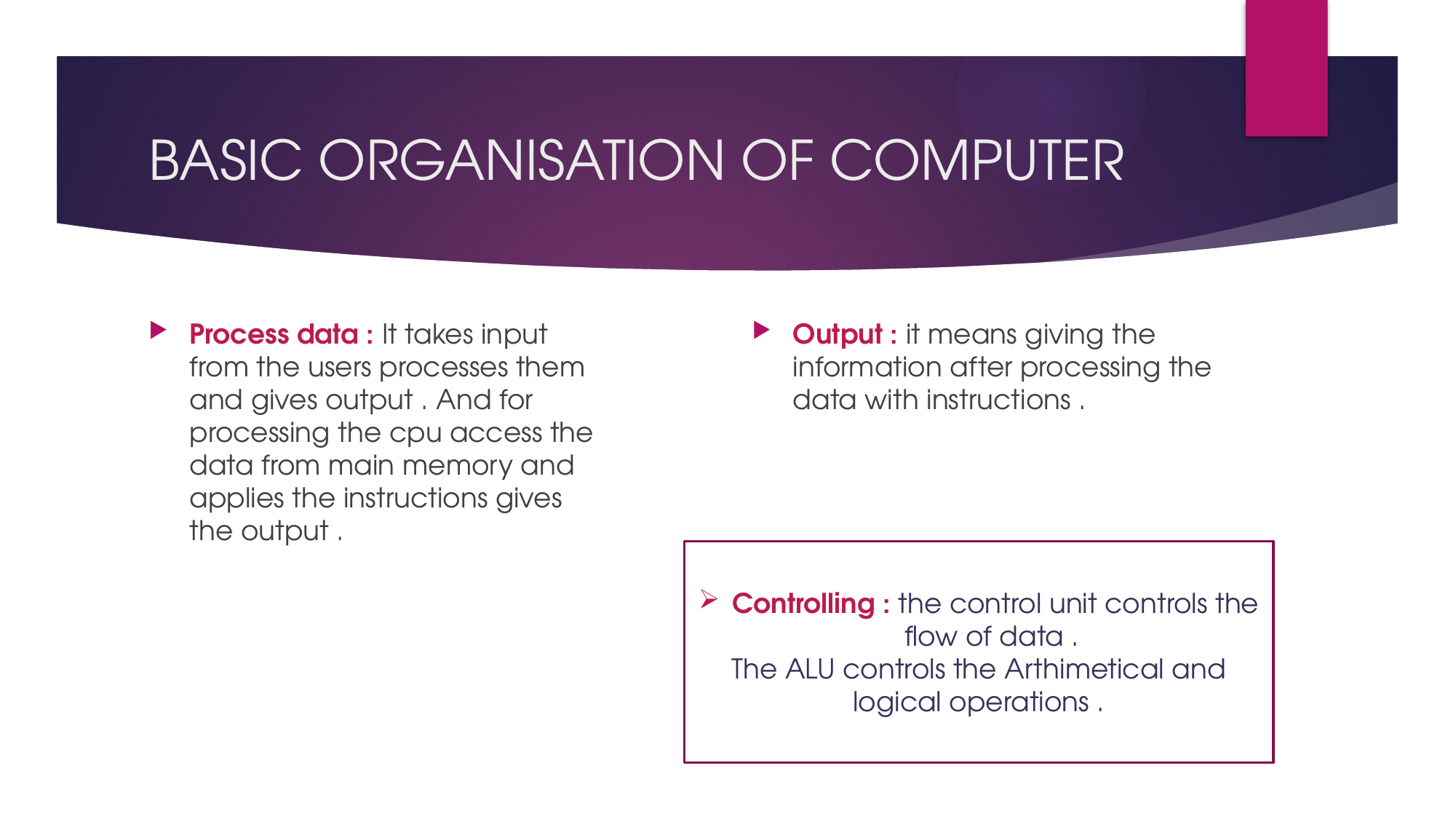

# BASIC ORGANISATION OF COMPUTER
Output : it means giving the information after processing the data with instructions .
Process data : It takes input from the users processes them and gives output . And for processing the cpu access the data from main memory and applies the instructions gives the output .
Controlling : the control unit controls the flow of data .
The ALU controls the Arthimetical and logical operations .